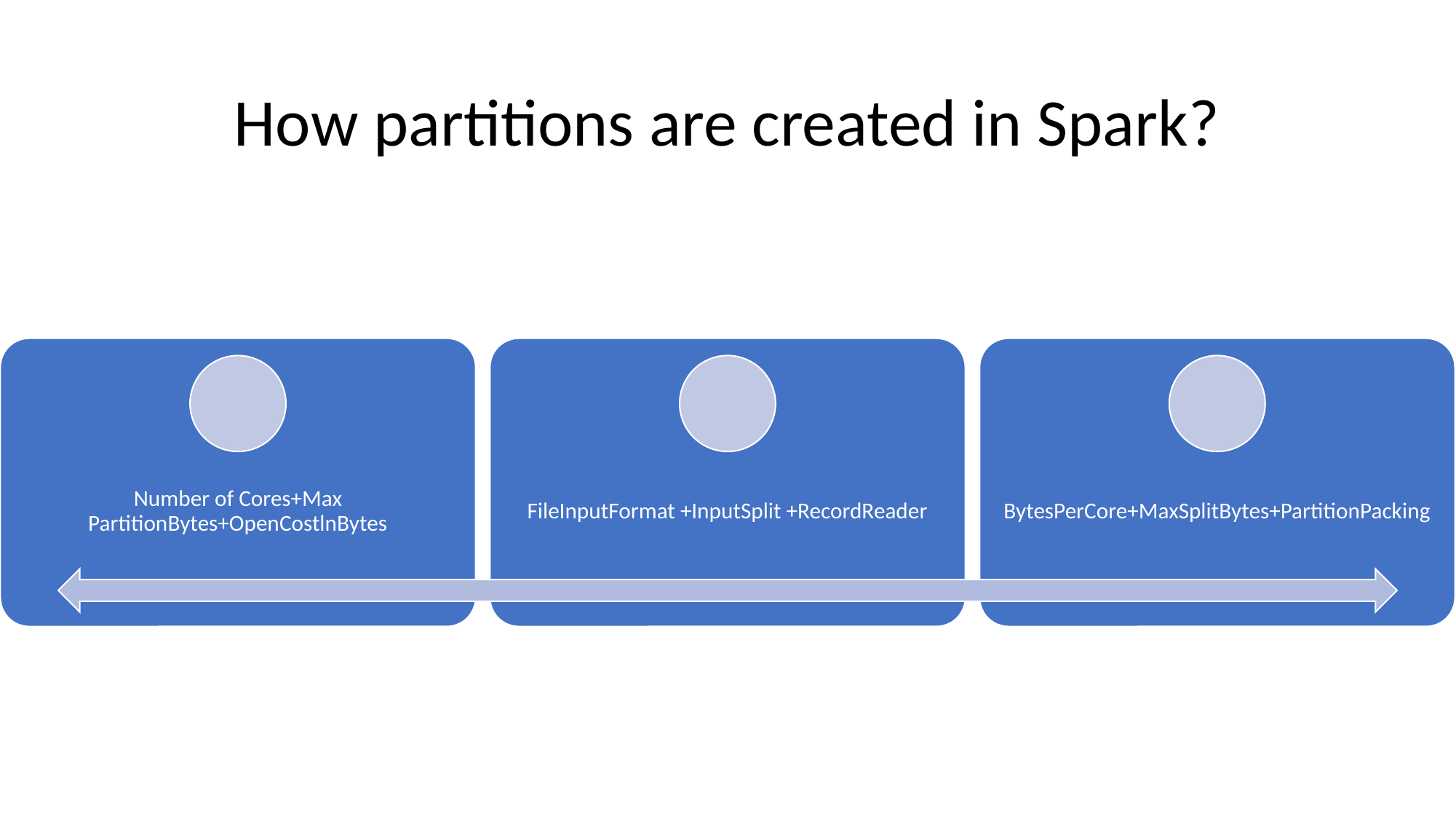

# How partitions are created in Spark?
Number of Cores+Max PartitionBytes+OpenCostlnBytes
FileInputFormat +InputSplit +RecordReader
BytesPerCore+MaxSplitBytes+PartitionPacking